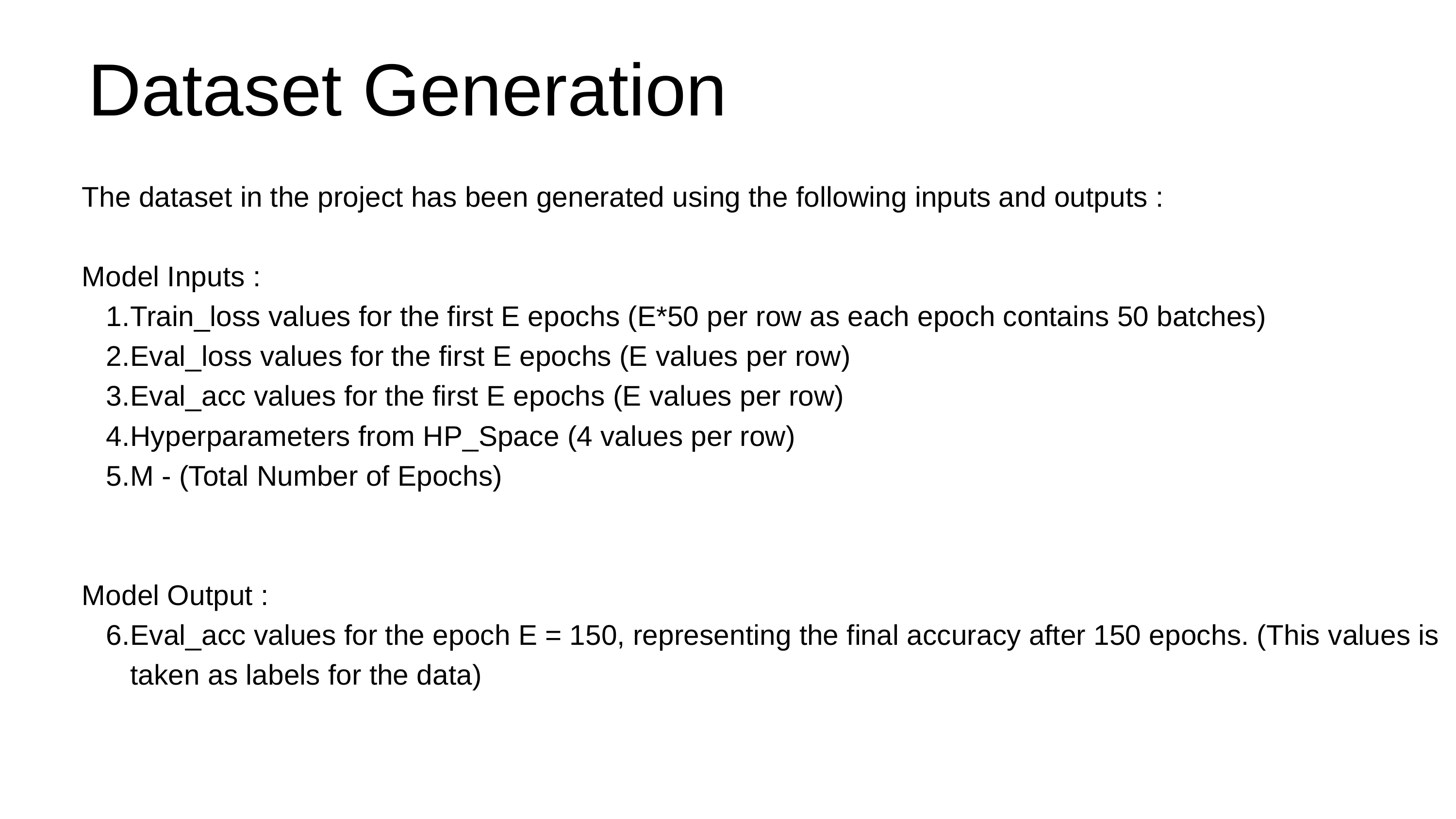

Dataset Generation
The dataset in the project has been generated using the following inputs and outputs :

Model Inputs :
Train_loss values for the first E epochs (E*50 per row as each epoch contains 50 batches)
Eval_loss values for the first E epochs (E values per row)
Eval_acc values for the first E epochs (E values per row)
Hyperparameters from HP_Space (4 values per row)
M - (Total Number of Epochs)

Model Output :
Eval_acc values for the epoch E = 150, representing the final accuracy after 150 epochs. (This values is taken as labels for the data)